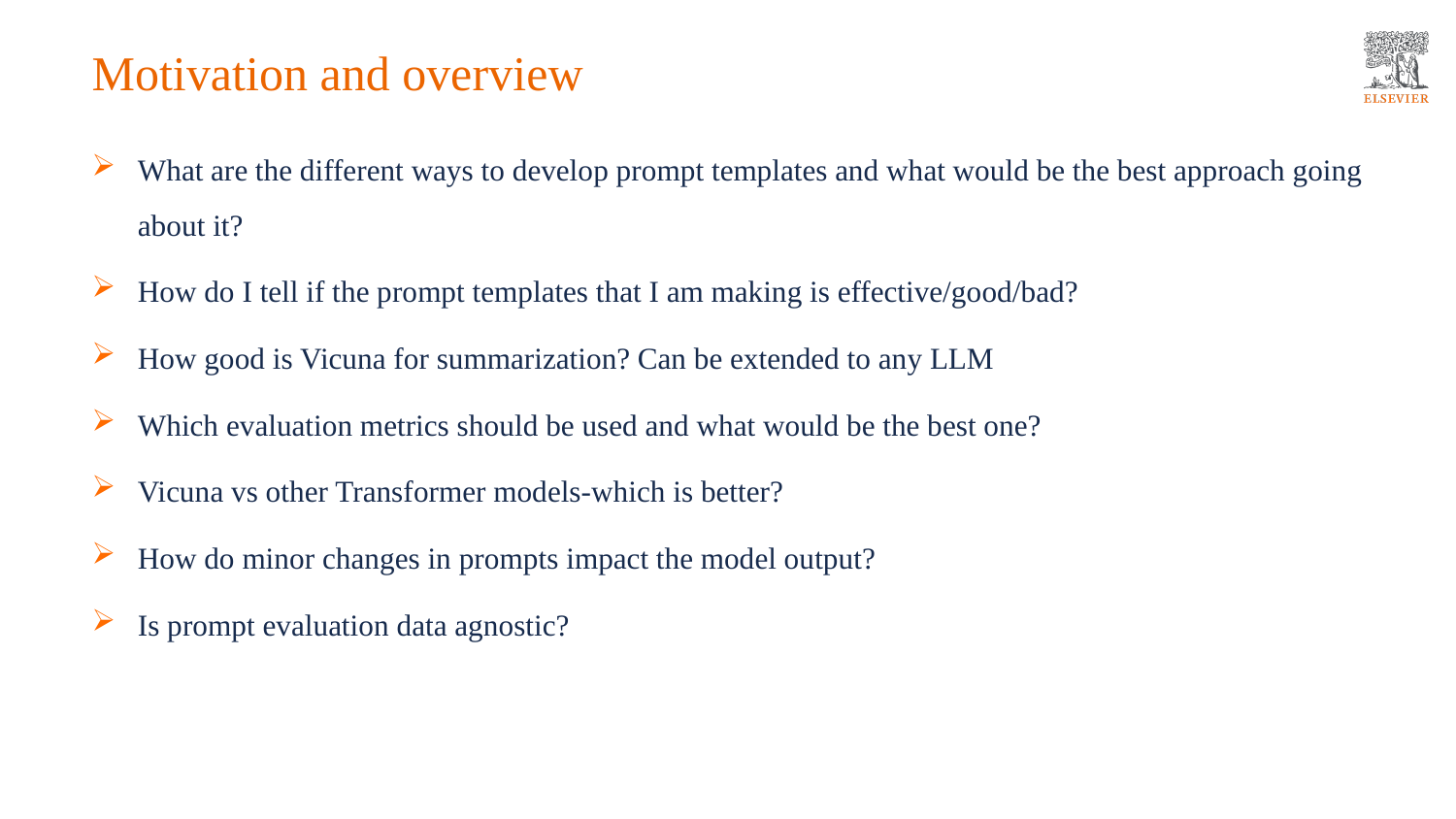

# Motivation and overview
What are the different ways to develop prompt templates and what would be the best approach going about it?
How do I tell if the prompt templates that I am making is effective/good/bad?
How good is Vicuna for summarization? Can be extended to any LLM
Which evaluation metrics should be used and what would be the best one?
Vicuna vs other Transformer models-which is better?
How do minor changes in prompts impact the model output?
Is prompt evaluation data agnostic?